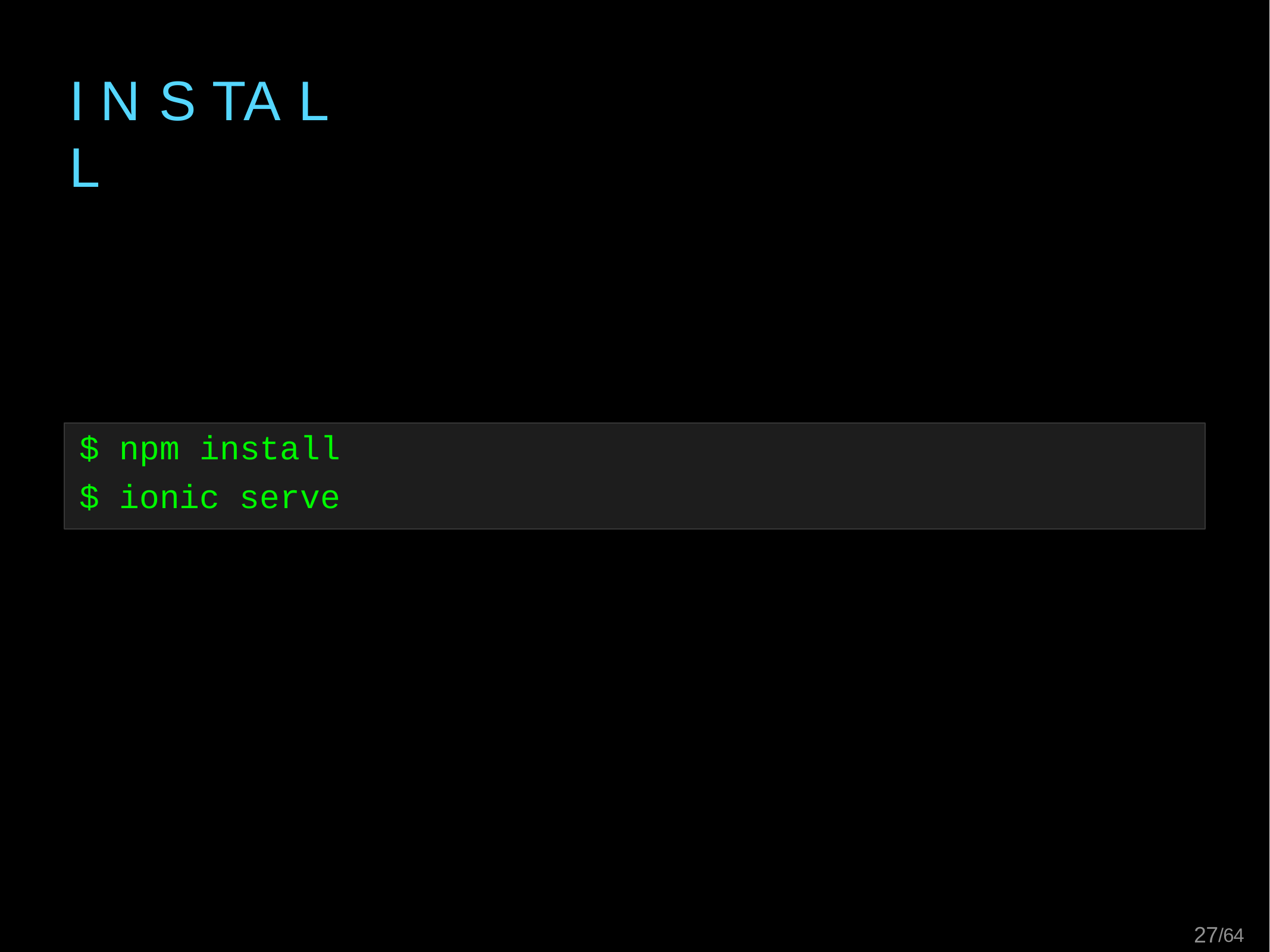

# I N S TA L L
$	npm install
$	ionic serve

27/64